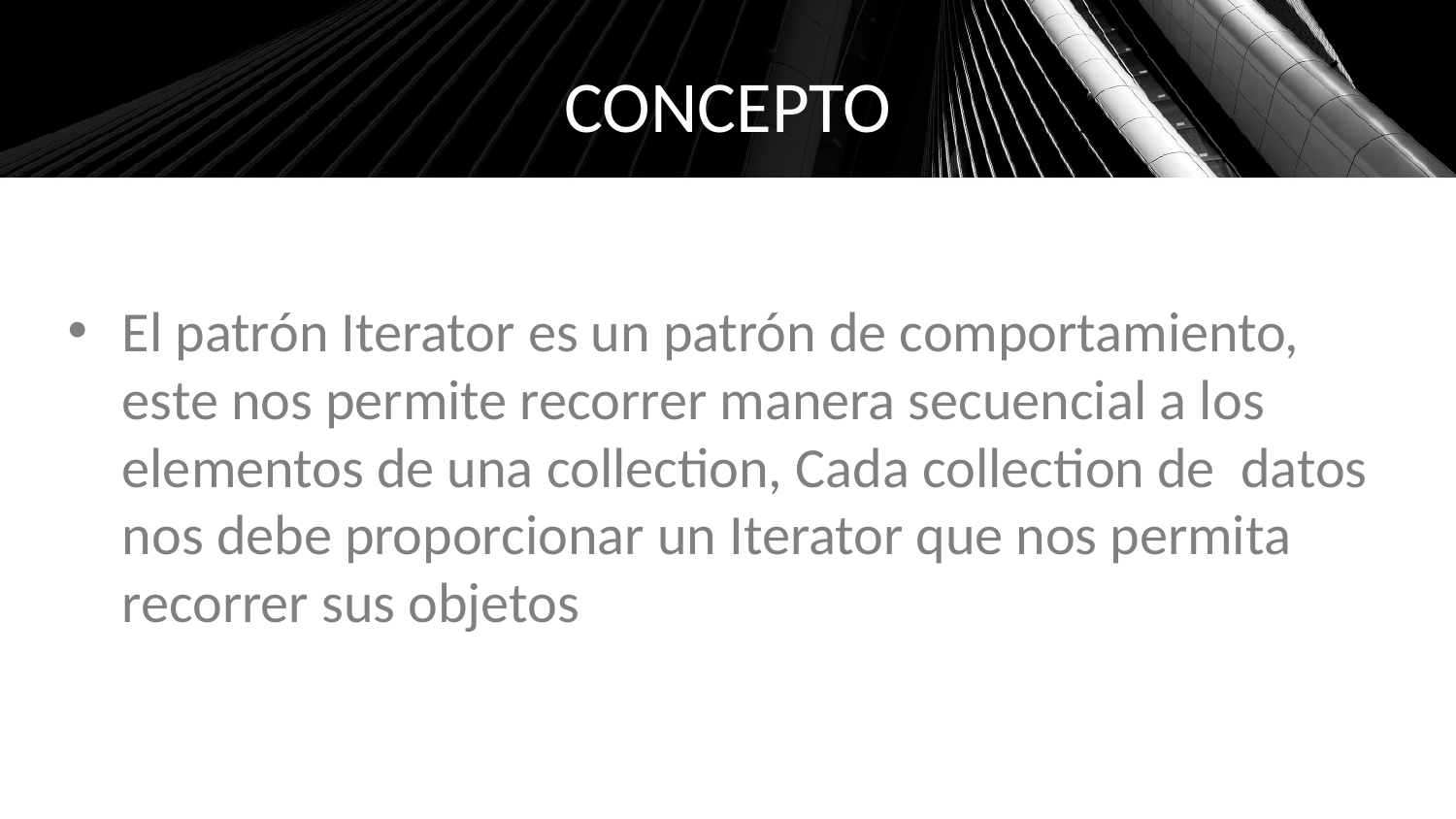

# CONCEPTO
El patrón Iterator es un patrón de comportamiento, este nos permite recorrer manera secuencial a los elementos de una collection, Cada collection de  datos nos debe proporcionar un Iterator que nos permita recorrer sus objetos